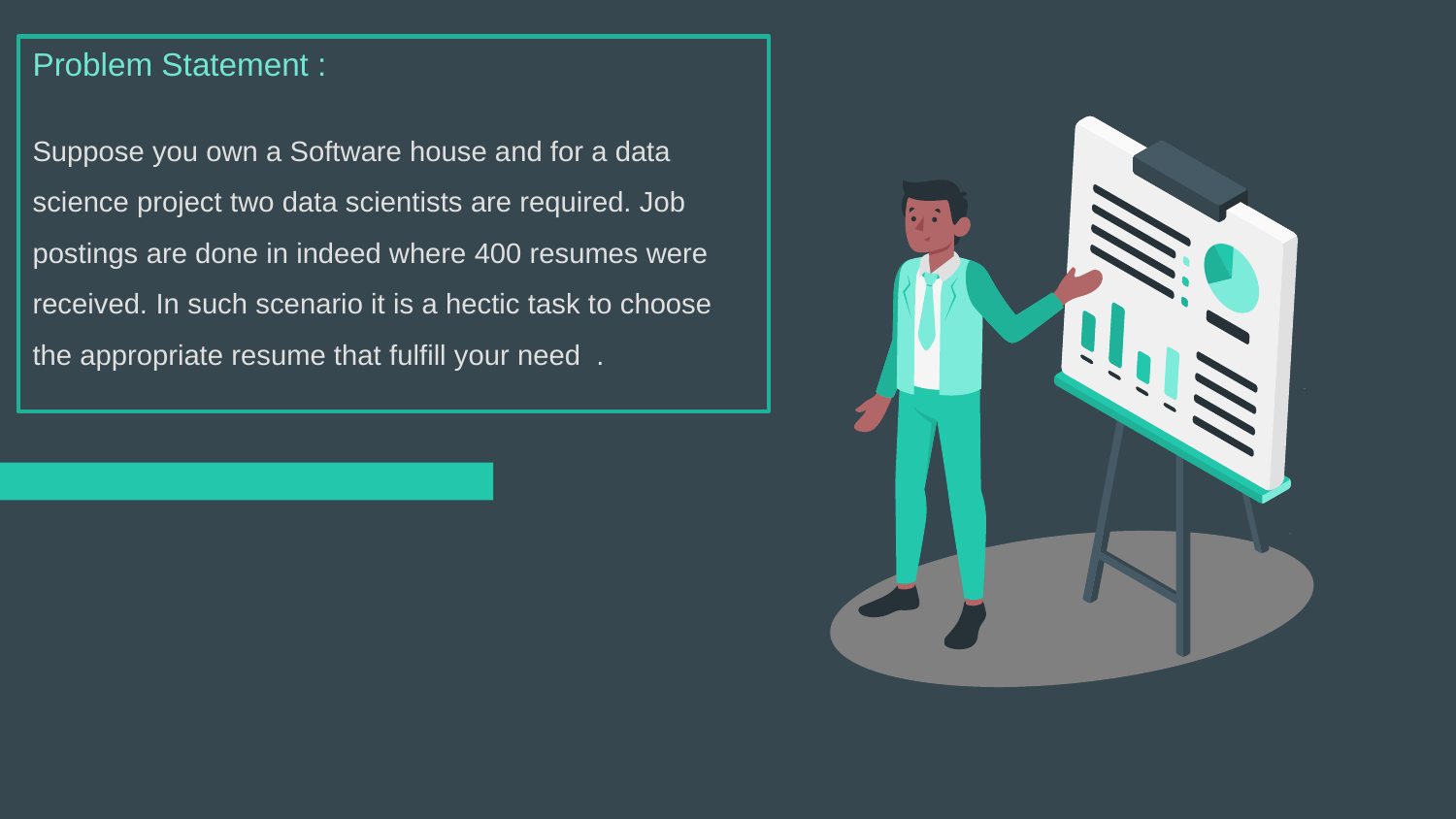

Problem Statement :

Suppose you own a Software house and for a data science project two data scientists are required. Job postings are done in indeed where 400 resumes were received. In such scenario it is a hectic task to choose the appropriate resume that fulfill your need  .